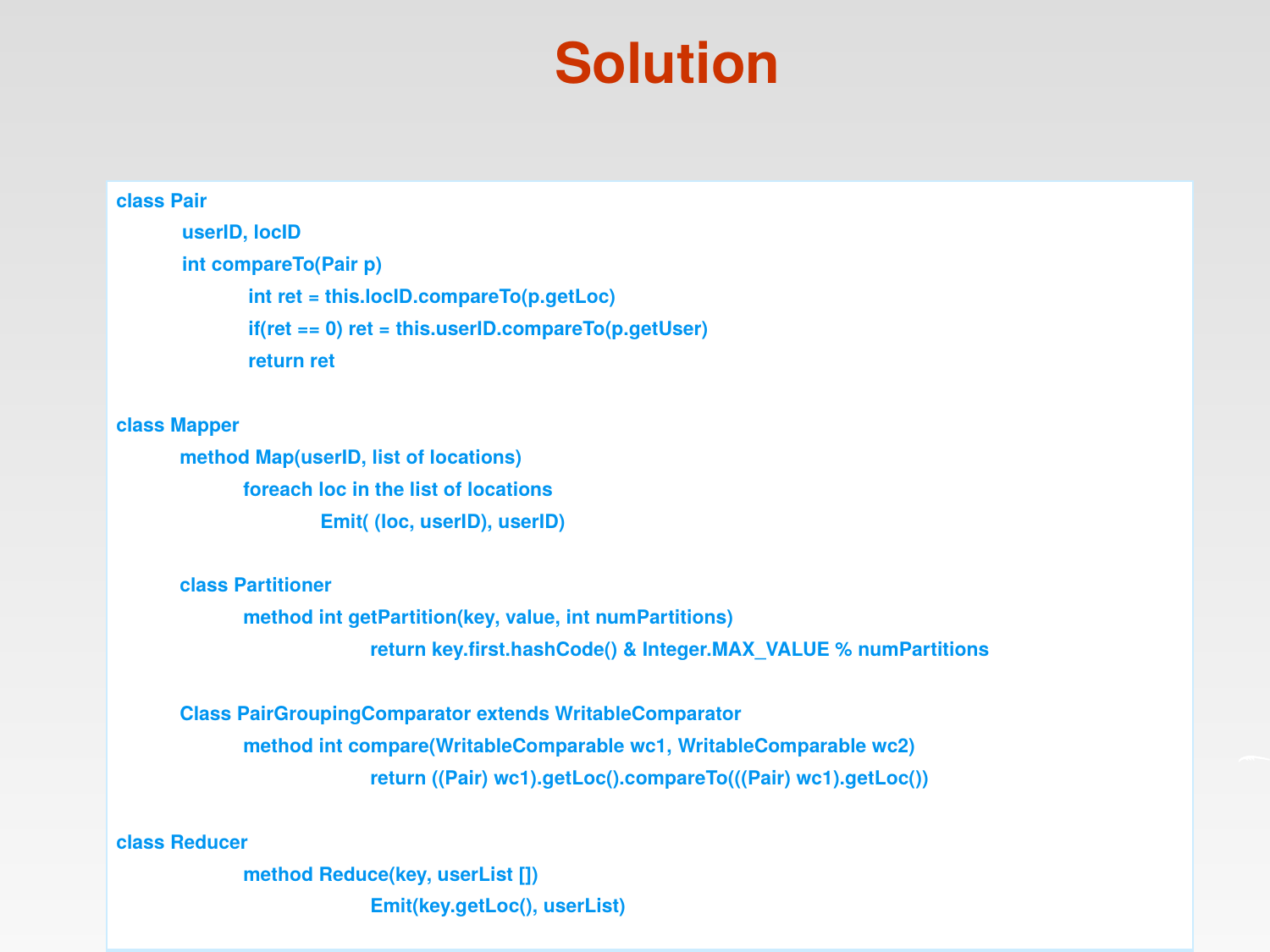

# Solution
| class Pair userID, locID int compareTo(Pair p) int ret = this.locID.compareTo(p.getLoc) if(ret == 0) ret = this.userID.compareTo(p.getUser) return ret class Mapper method Map(userID, list of locations) foreach loc in the list of locations Emit( (loc, userID), userID) class Partitioner method int getPartition(key, value, int numPartitions) return key.first.hashCode() & Integer.MAX\_VALUE % numPartitions Class PairGroupingComparator extends WritableComparator method int compare(WritableComparable wc1, WritableComparable wc2) return ((Pair) wc1).getLoc().compareTo(((Pair) wc1).getLoc()) class Reducer method Reduce(key, userList []) Emit(key.getLoc(), userList) |
| --- |